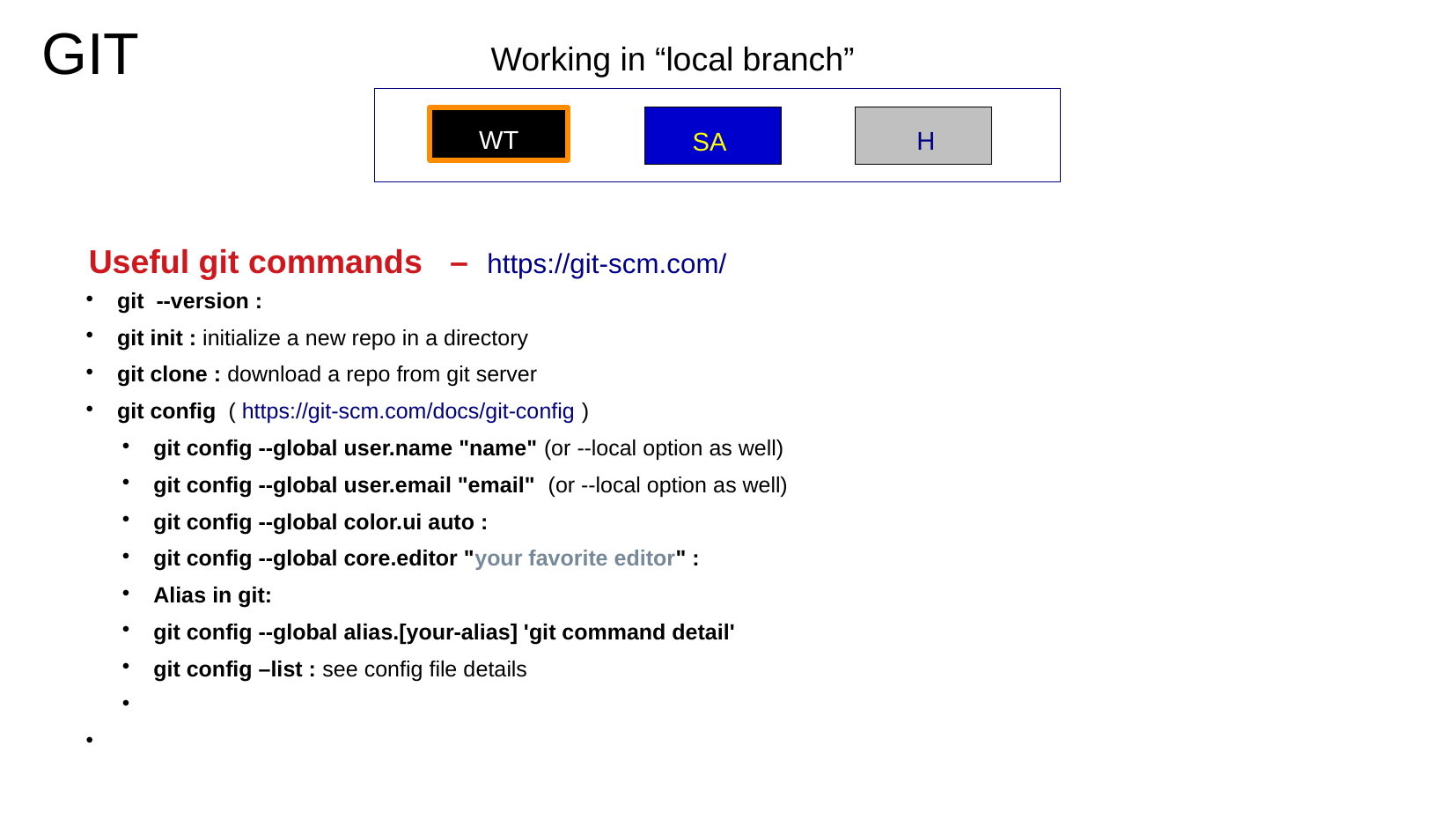

GIT
Working in “local branch”

WT
H
SA
Useful git commands   –  https://git-scm.com/
git  --version :
git init : initialize a new repo in a directory
git clone : download a repo from git server
git config  ( https://git-scm.com/docs/git-config )
git config --global user.name "name" (or --local option as well)
git config --global user.email "email"  (or --local option as well)
git config --global color.ui auto :
git config --global core.editor "your favorite editor" :
Alias in git:
git config --global alias.[your-alias] 'git command detail'
git config –list : see config file details